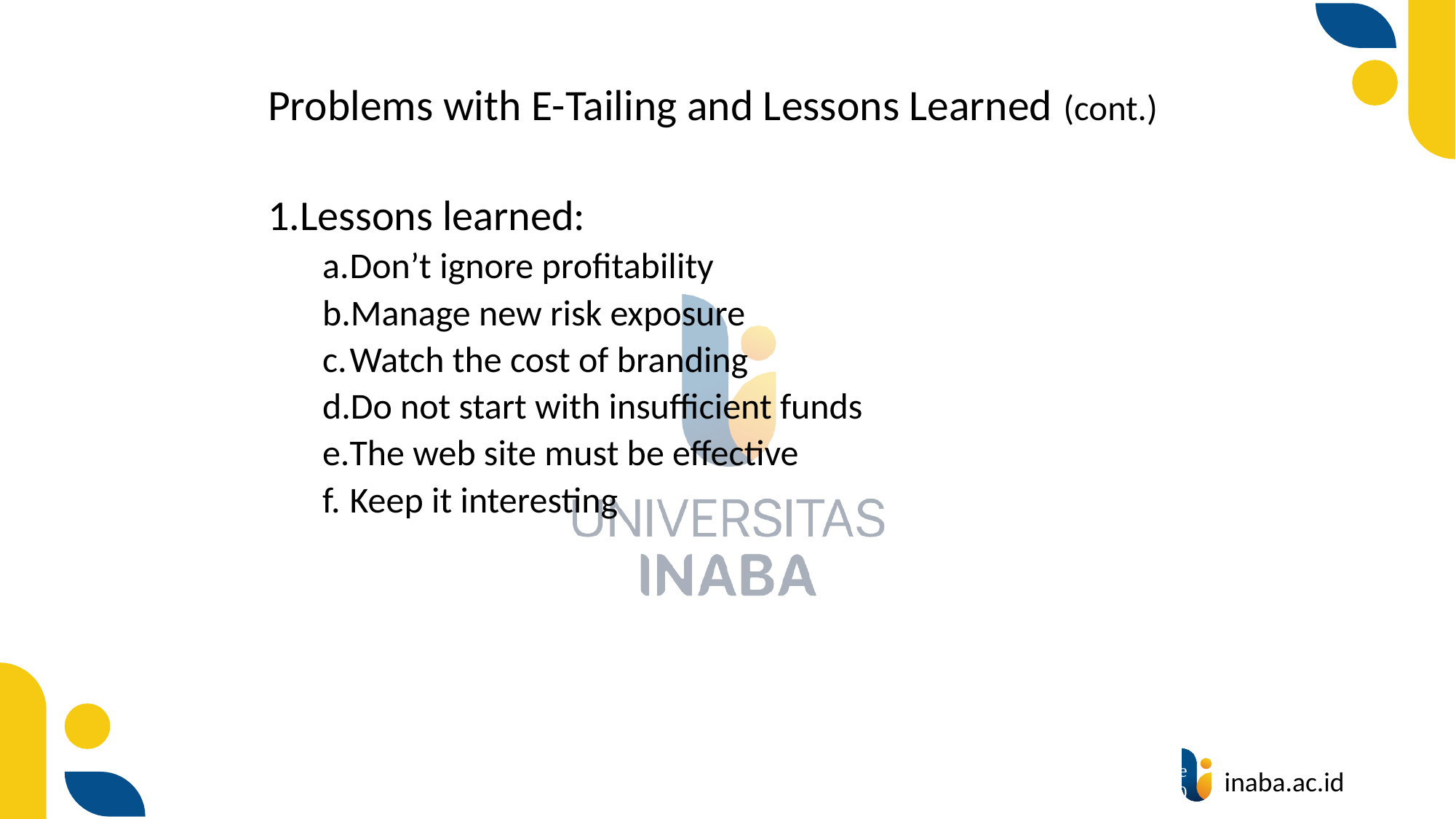

# Problems with E-Tailing and Lessons Learned (cont.)
Lessons learned:
Don’t ignore profitability
Manage new risk exposure
Watch the cost of branding
Do not start with insufficient funds
The web site must be effective
Keep it interesting

106
© Prentice Hall 2020